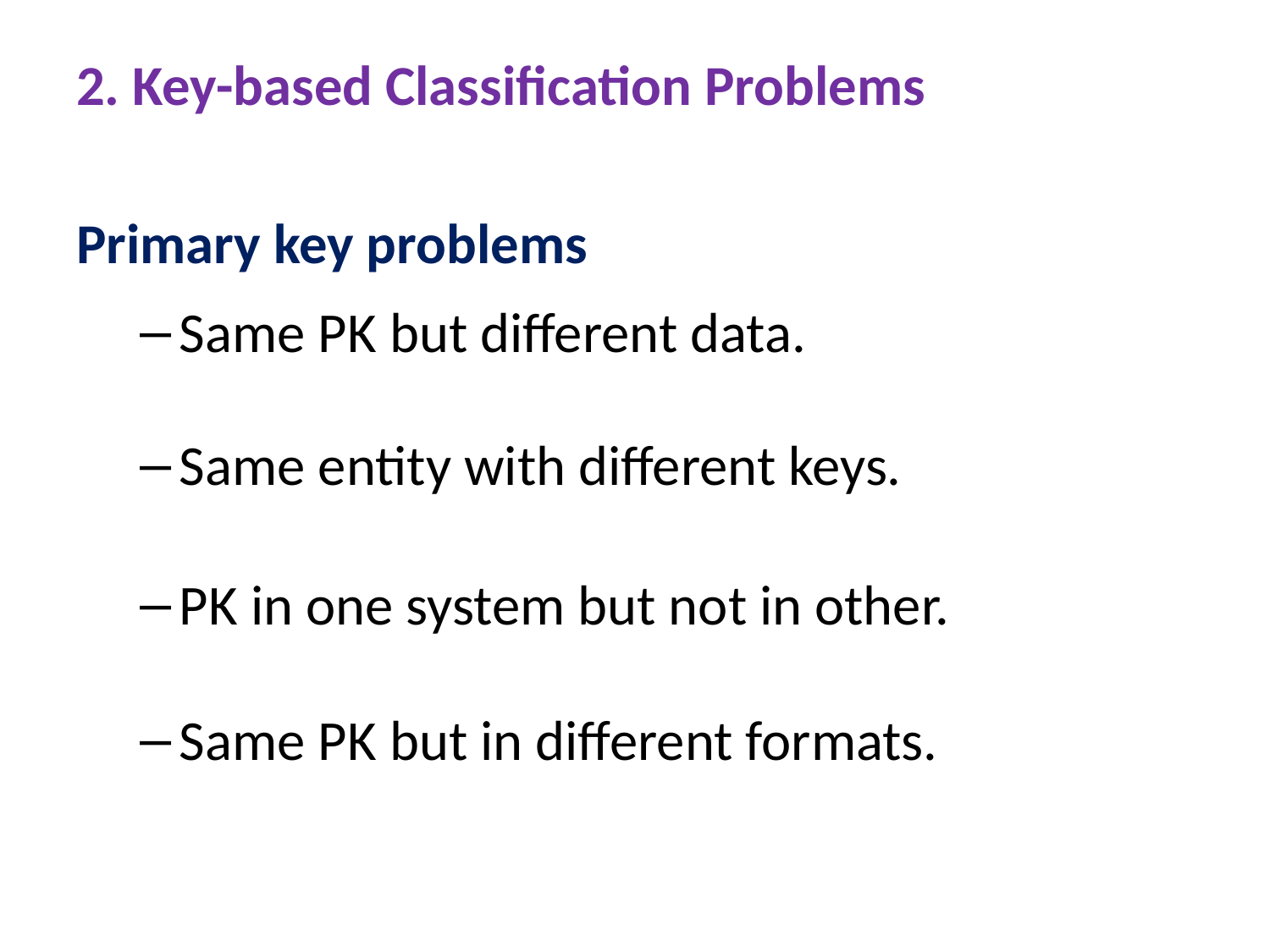

2. Key-based Classification Problems

Primary key problems
Same PK but different data.

Same entity with different keys.

PK in one system but not in other.

Same PK but in different formats.